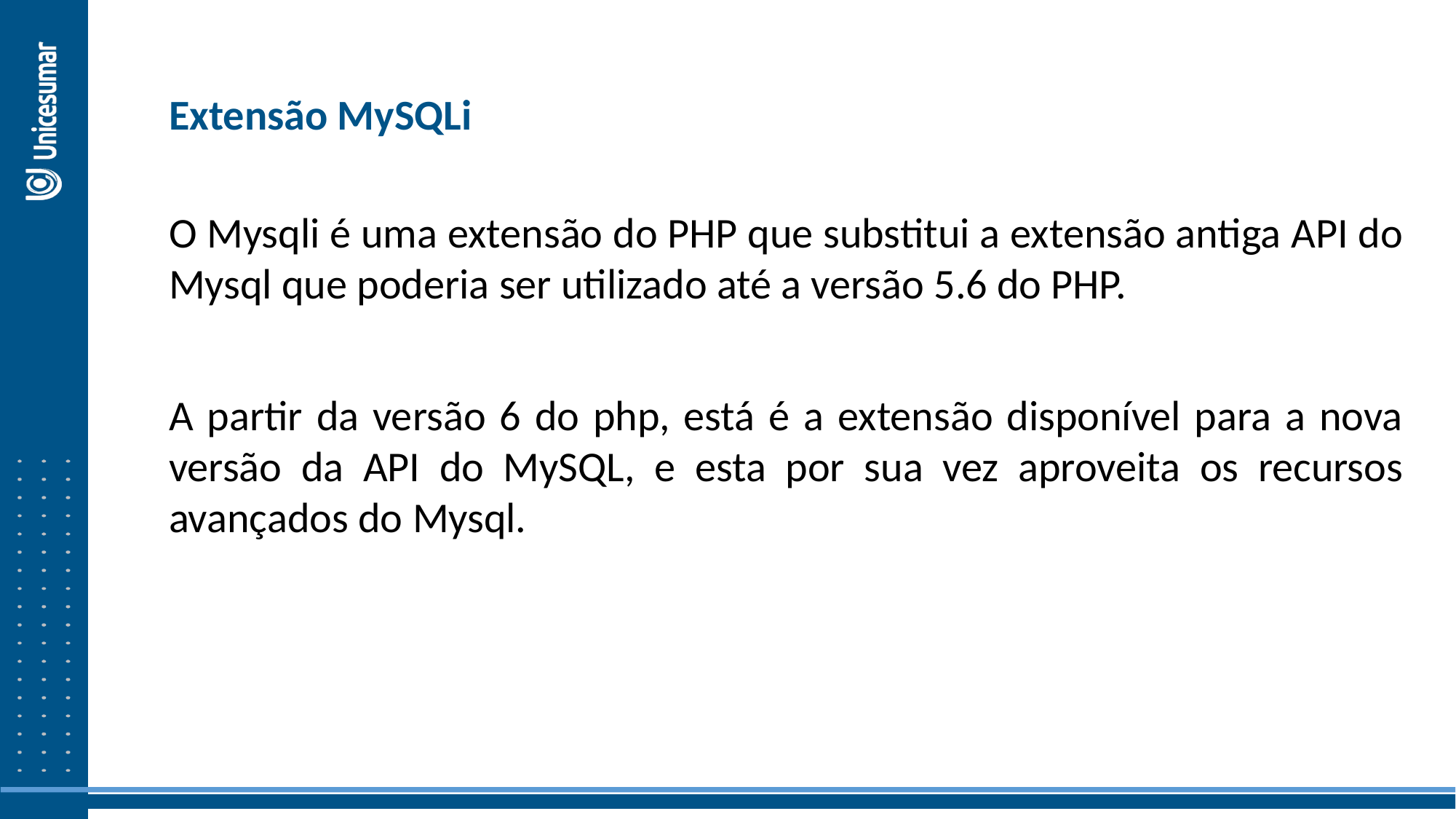

Extensão MySQLi
O Mysqli é uma extensão do PHP que substitui a extensão antiga API do Mysql que poderia ser utilizado até a versão 5.6 do PHP.

A partir da versão 6 do php, está é a extensão disponível para a nova versão da API do MySQL, e esta por sua vez aproveita os recursos avançados do Mysql.